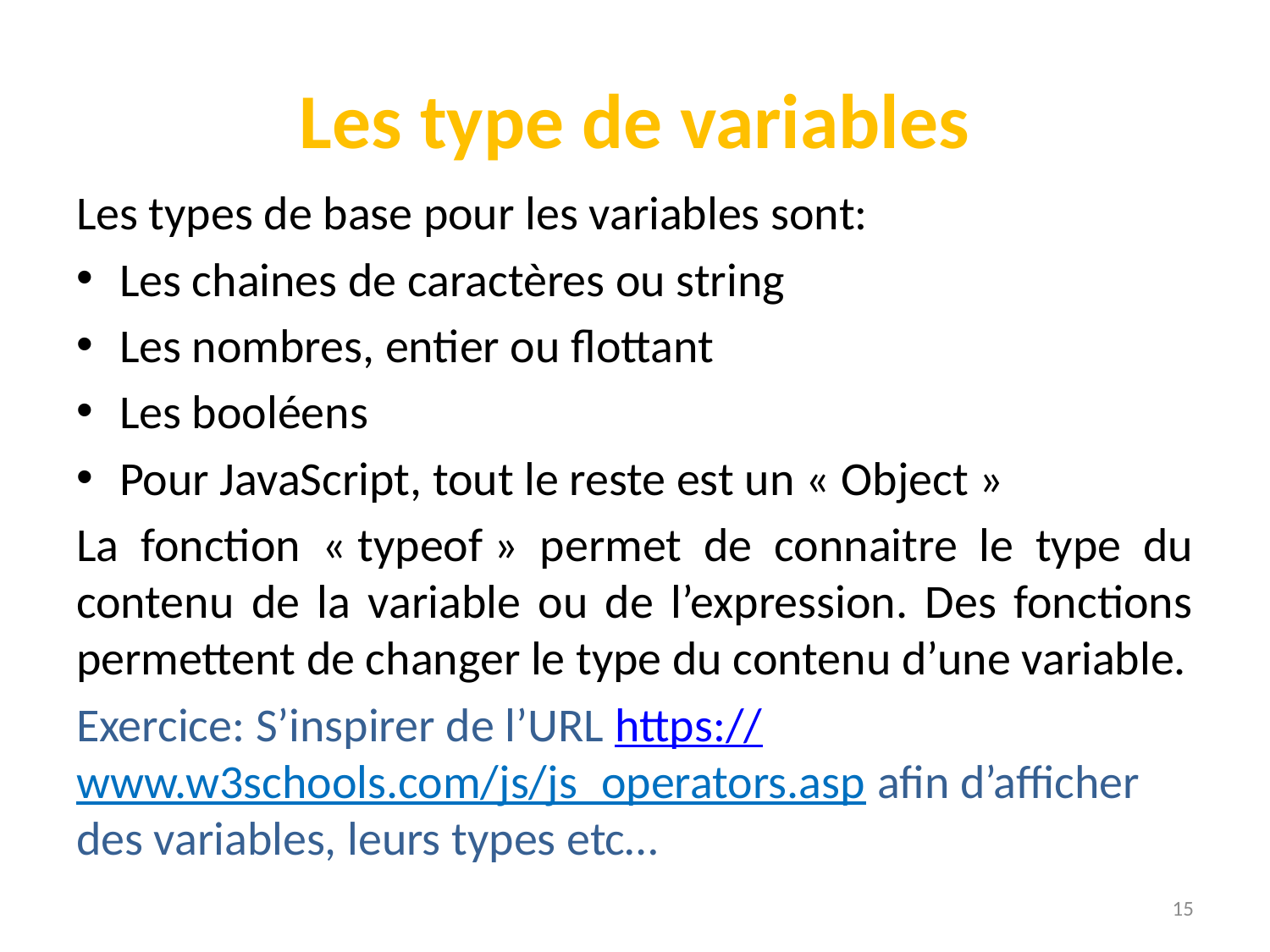

# Les type de variables
Les types de base pour les variables sont:
Les chaines de caractères ou string
Les nombres, entier ou flottant
Les booléens
Pour JavaScript, tout le reste est un « Object »
La fonction « typeof » permet de connaitre le type du contenu de la variable ou de l’expression. Des fonctions permettent de changer le type du contenu d’une variable.
Exercice: S’inspirer de l’URL https://www.w3schools.com/js/js_operators.asp afin d’afficher des variables, leurs types etc…
15